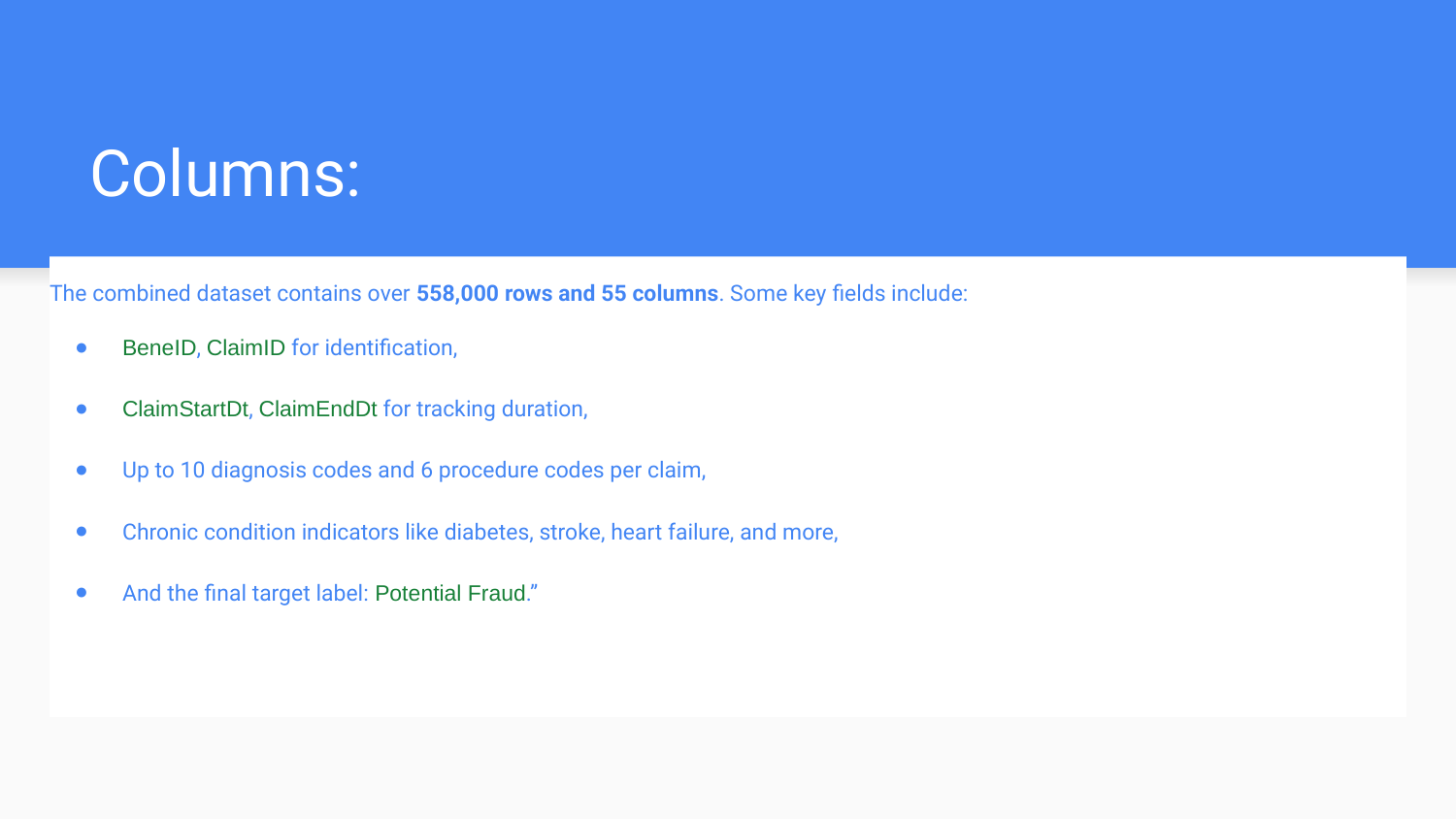

# Columns:
The combined dataset contains over 558,000 rows and 55 columns. Some key fields include:
BeneID, ClaimID for identification,
ClaimStartDt, ClaimEndDt for tracking duration,
Up to 10 diagnosis codes and 6 procedure codes per claim,
Chronic condition indicators like diabetes, stroke, heart failure, and more,
And the final target label: Potential Fraud.”